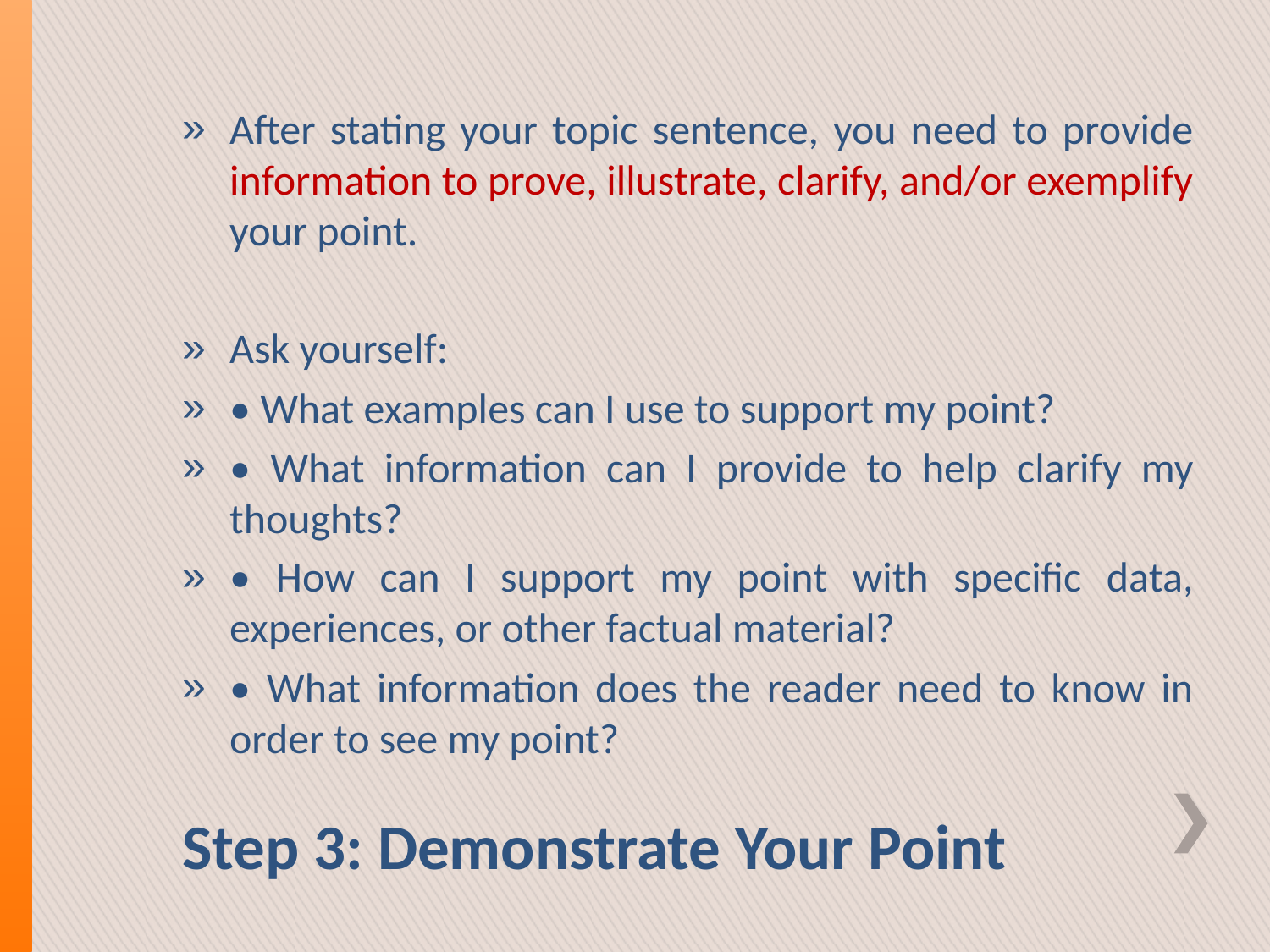

After stating your topic sentence, you need to provide information to prove, illustrate, clarify, and/or exemplify your point.

Ask yourself:
• What examples can I use to support my point?
• What information can I provide to help clarify my thoughts?
• How can I support my point with specific data, experiences, or other factual material?
• What information does the reader need to know in order to see my point?

# Step 3: Demonstrate Your Point